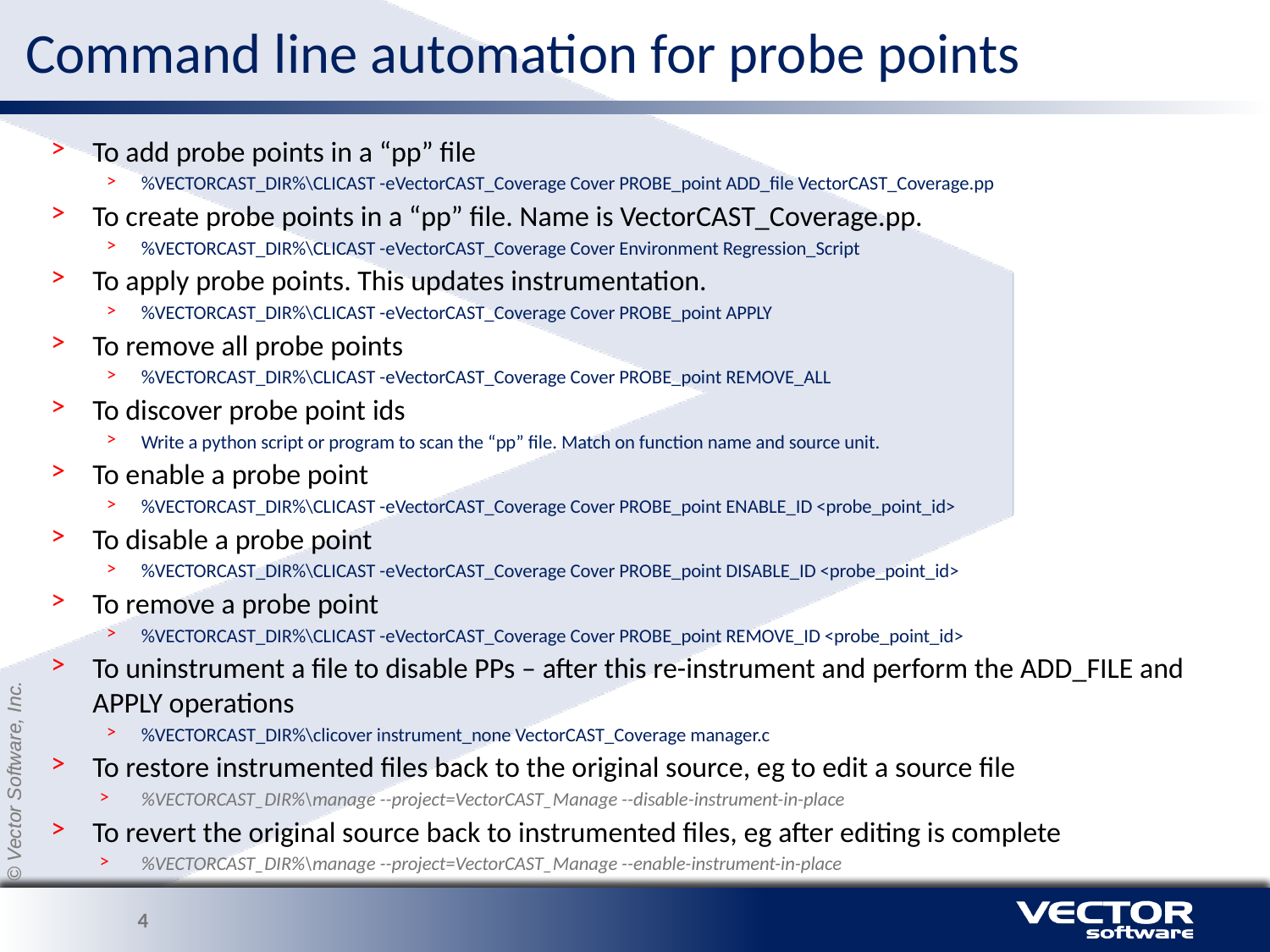

# Command line automation for probe points
To add probe points in a “pp” file
%VECTORCAST_DIR%\CLICAST -eVectorCAST_Coverage Cover PROBE_point ADD_file VectorCAST_Coverage.pp
To create probe points in a “pp” file. Name is VectorCAST_Coverage.pp.
%VECTORCAST_DIR%\CLICAST -eVectorCAST_Coverage Cover Environment Regression_Script
To apply probe points. This updates instrumentation.
%VECTORCAST_DIR%\CLICAST -eVectorCAST_Coverage Cover PROBE_point APPLY
To remove all probe points
%VECTORCAST_DIR%\CLICAST -eVectorCAST_Coverage Cover PROBE_point REMOVE_ALL
To discover probe point ids
Write a python script or program to scan the “pp” file. Match on function name and source unit.
To enable a probe point
%VECTORCAST_DIR%\CLICAST -eVectorCAST_Coverage Cover PROBE_point ENABLE_ID <probe_point_id>
To disable a probe point
%VECTORCAST_DIR%\CLICAST -eVectorCAST_Coverage Cover PROBE_point DISABLE_ID <probe_point_id>
To remove a probe point
%VECTORCAST_DIR%\CLICAST -eVectorCAST_Coverage Cover PROBE_point REMOVE_ID <probe_point_id>
To uninstrument a file to disable PPs – after this re-instrument and perform the ADD_FILE and APPLY operations
%VECTORCAST_DIR%\clicover instrument_none VectorCAST_Coverage manager.c
To restore instrumented files back to the original source, eg to edit a source file
%VECTORCAST_DIR%\manage --project=VectorCAST_Manage --disable-instrument-in-place
To revert the original source back to instrumented files, eg after editing is complete
%VECTORCAST_DIR%\manage --project=VectorCAST_Manage --enable-instrument-in-place